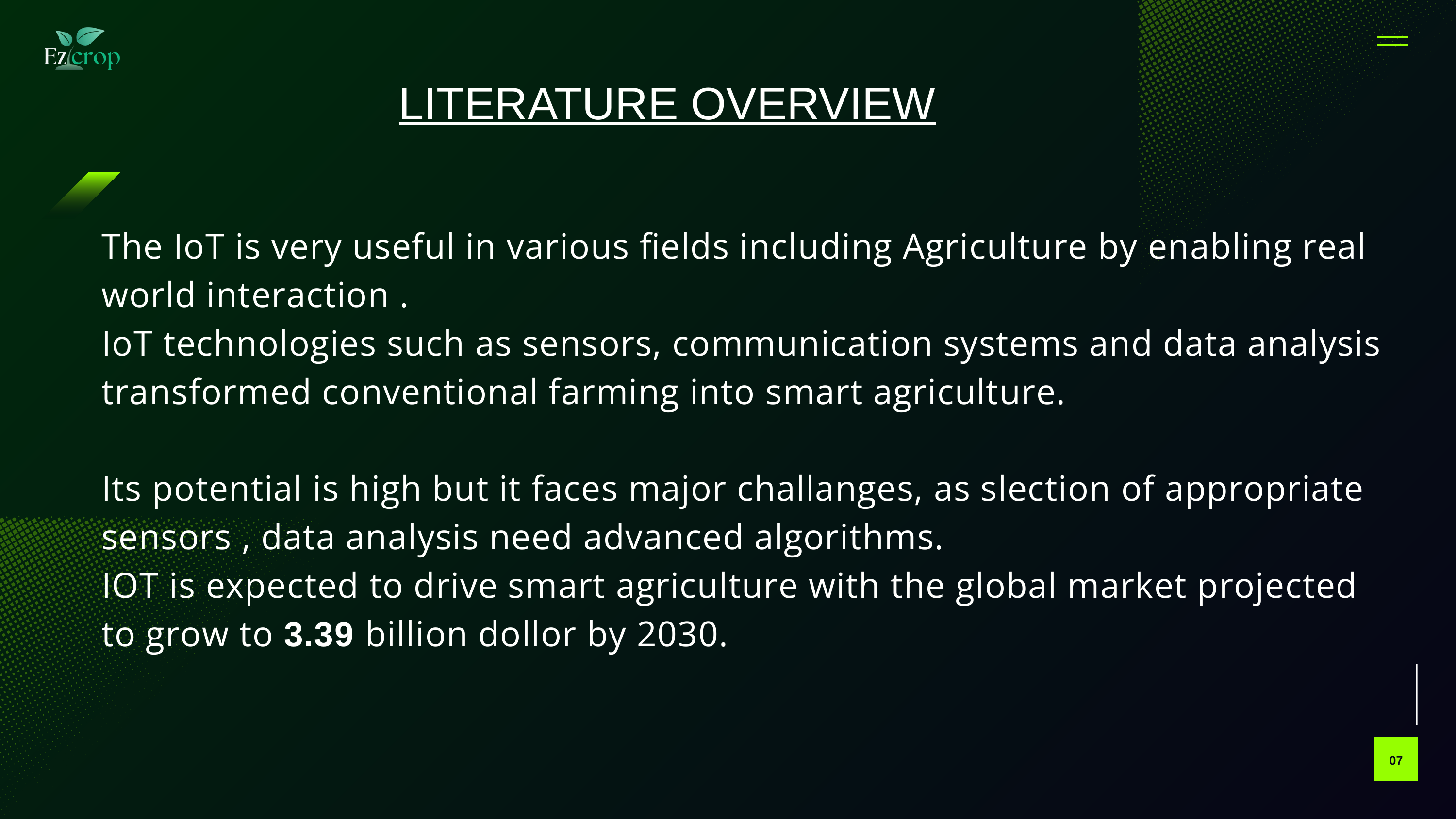

LITERATURE OVERVIEW

The IoT is very useful in various fields including Agriculture by enabling real world interaction .
IoT technologies such as sensors, communication systems and data analysis transformed conventional farming into smart agriculture.

Its potential is high but it faces major challanges, as slection of appropriate sensors , data analysis need advanced algorithms.
IOT is expected to drive smart agriculture with the global market projected to grow to 3.39 billion dollor by 2030.

07